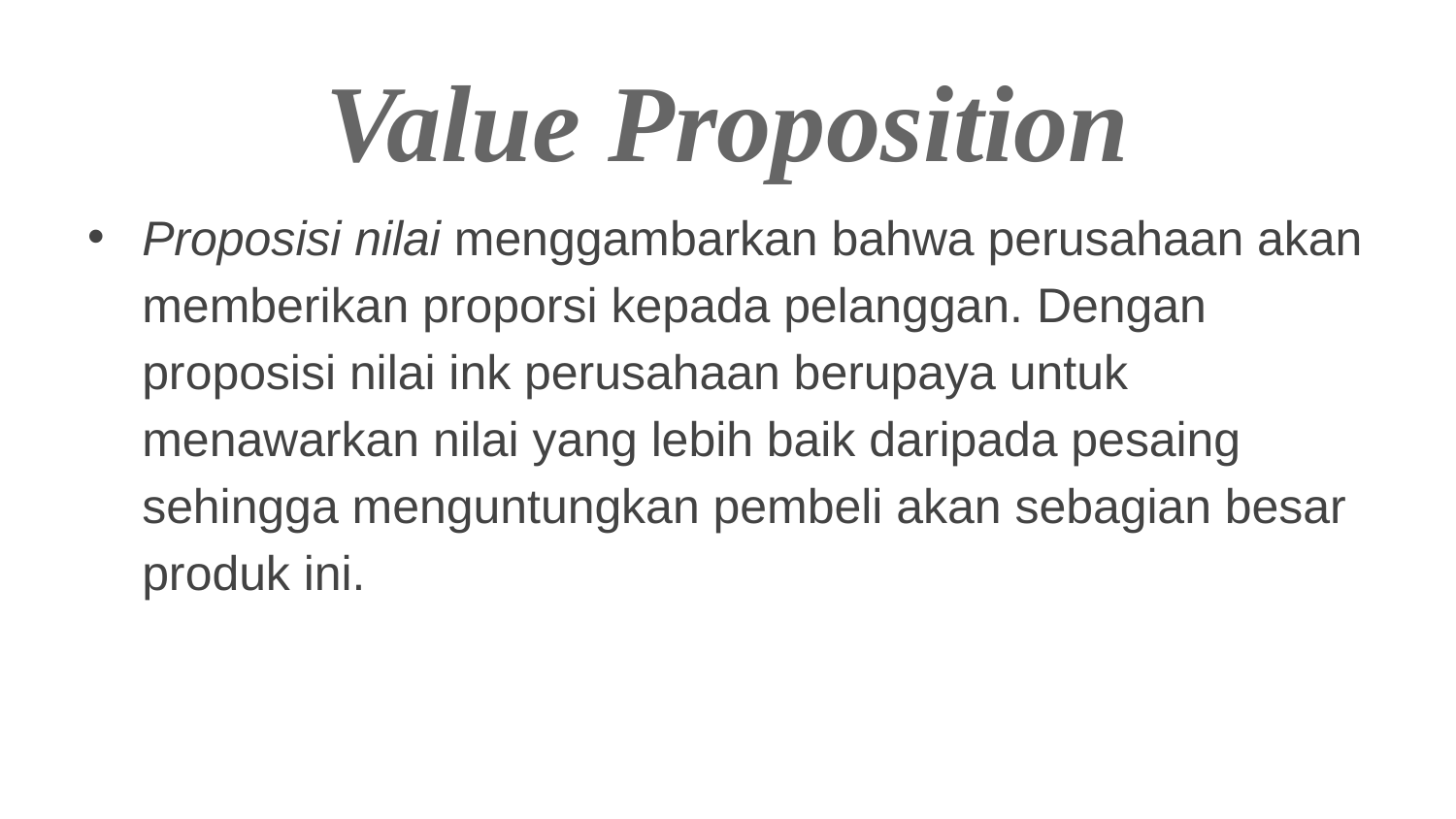

# Value Proposition
Proposisi nilai menggambarkan bahwa perusahaan akan memberikan proporsi kepada pelanggan. Dengan proposisi nilai ink perusahaan berupaya untuk menawarkan nilai yang lebih baik daripada pesaing sehingga menguntungkan pembeli akan sebagian besar produk ini.